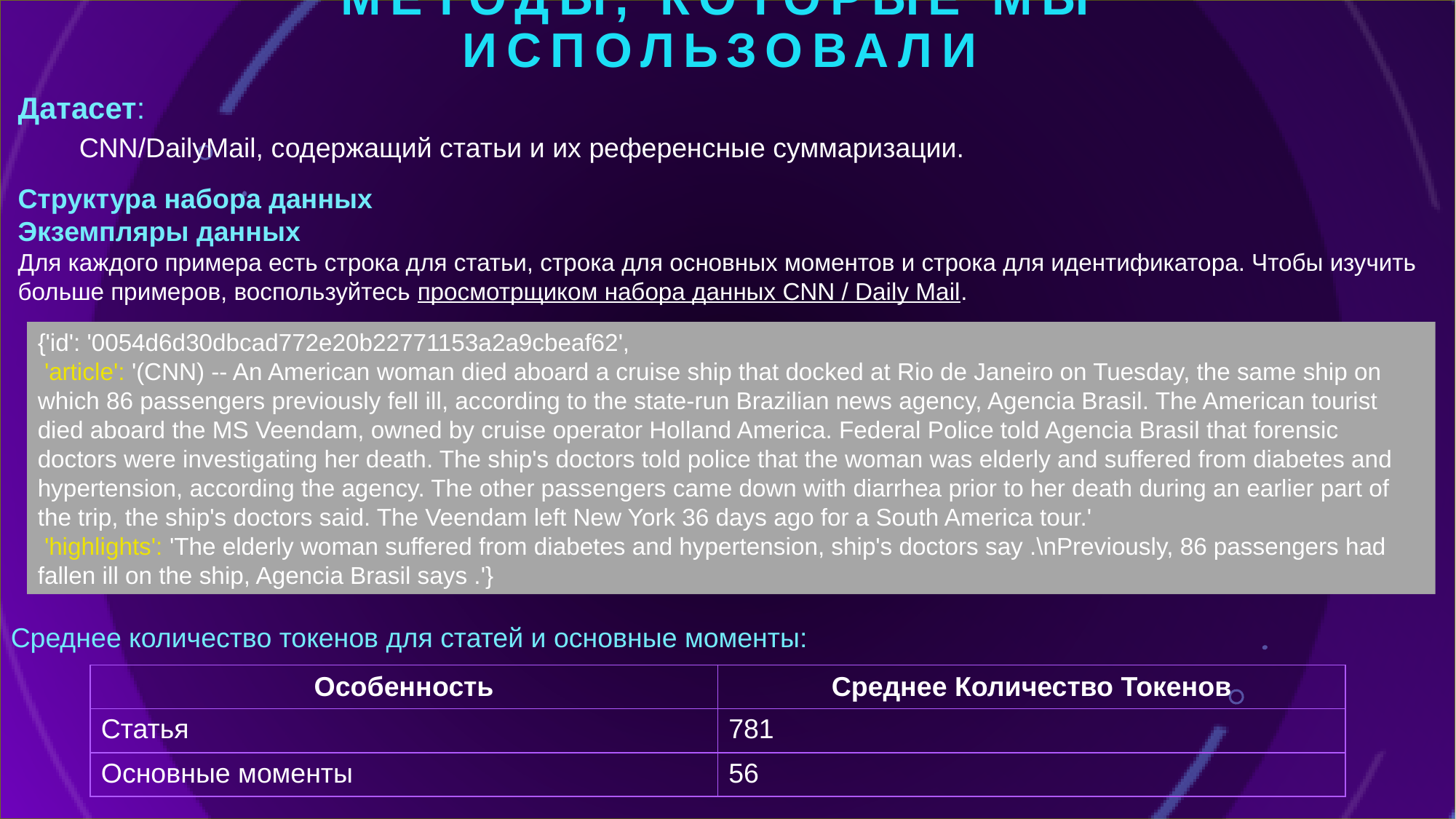

# Методы, которые мы использовали
Датасет:
CNN/DailyMail, содержащий статьи и их референсные суммаризации.
Структура набора данных
Экземпляры данных
Для каждого примера есть строка для статьи, строка для основных моментов и строка для идентификатора. Чтобы изучить больше примеров, воспользуйтесь просмотрщиком набора данных CNN / Daily Mail.
{'id': '0054d6d30dbcad772e20b22771153a2a9cbeaf62',
 'article': '(CNN) -- An American woman died aboard a cruise ship that docked at Rio de Janeiro on Tuesday, the same ship on which 86 passengers previously fell ill, according to the state-run Brazilian news agency, Agencia Brasil. The American tourist died aboard the MS Veendam, owned by cruise operator Holland America. Federal Police told Agencia Brasil that forensic doctors were investigating her death. The ship's doctors told police that the woman was elderly and suffered from diabetes and hypertension, according the agency. The other passengers came down with diarrhea prior to her death during an earlier part of the trip, the ship's doctors said. The Veendam left New York 36 days ago for a South America tour.'
 'highlights': 'The elderly woman suffered from diabetes and hypertension, ship's doctors say .\nPreviously, 86 passengers had fallen ill on the ship, Agencia Brasil says .'}
Среднее количество токенов для статей и основные моменты:
| Особенность | Среднее Количество Токенов |
| --- | --- |
| Статья | 781 |
| Основные моменты | 56 |